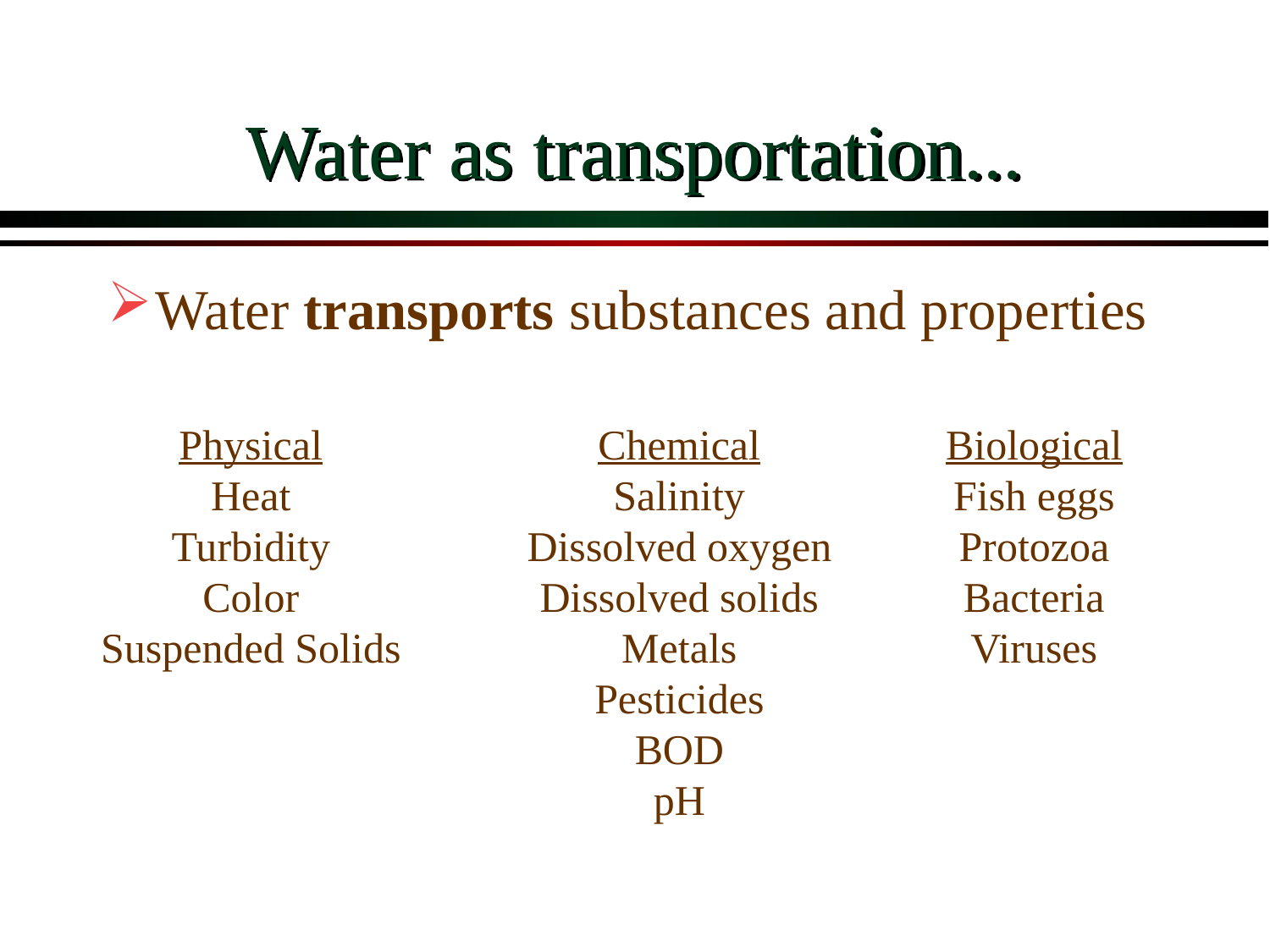

# Water as transportation...
Water transports substances and properties
Physical
Heat
Turbidity
Color
Suspended Solids
Chemical
Salinity
Dissolved oxygen
Dissolved solids
Metals
Pesticides
BOD
pH
Biological
Fish eggs
Protozoa
Bacteria
Viruses